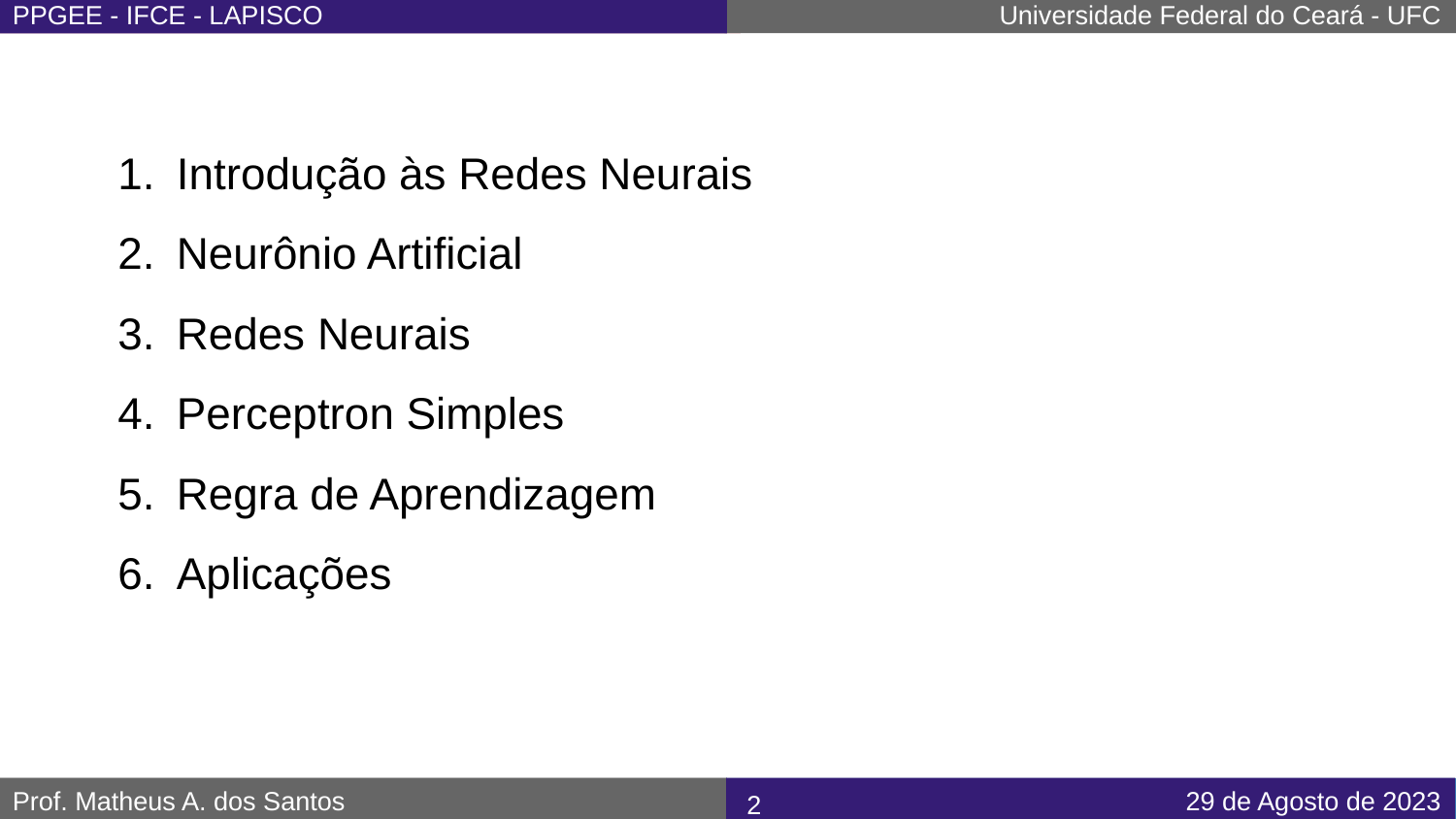

Introdução às Redes Neurais
Neurônio Artificial
Redes Neurais
Perceptron Simples
Regra de Aprendizagem
Aplicações

2